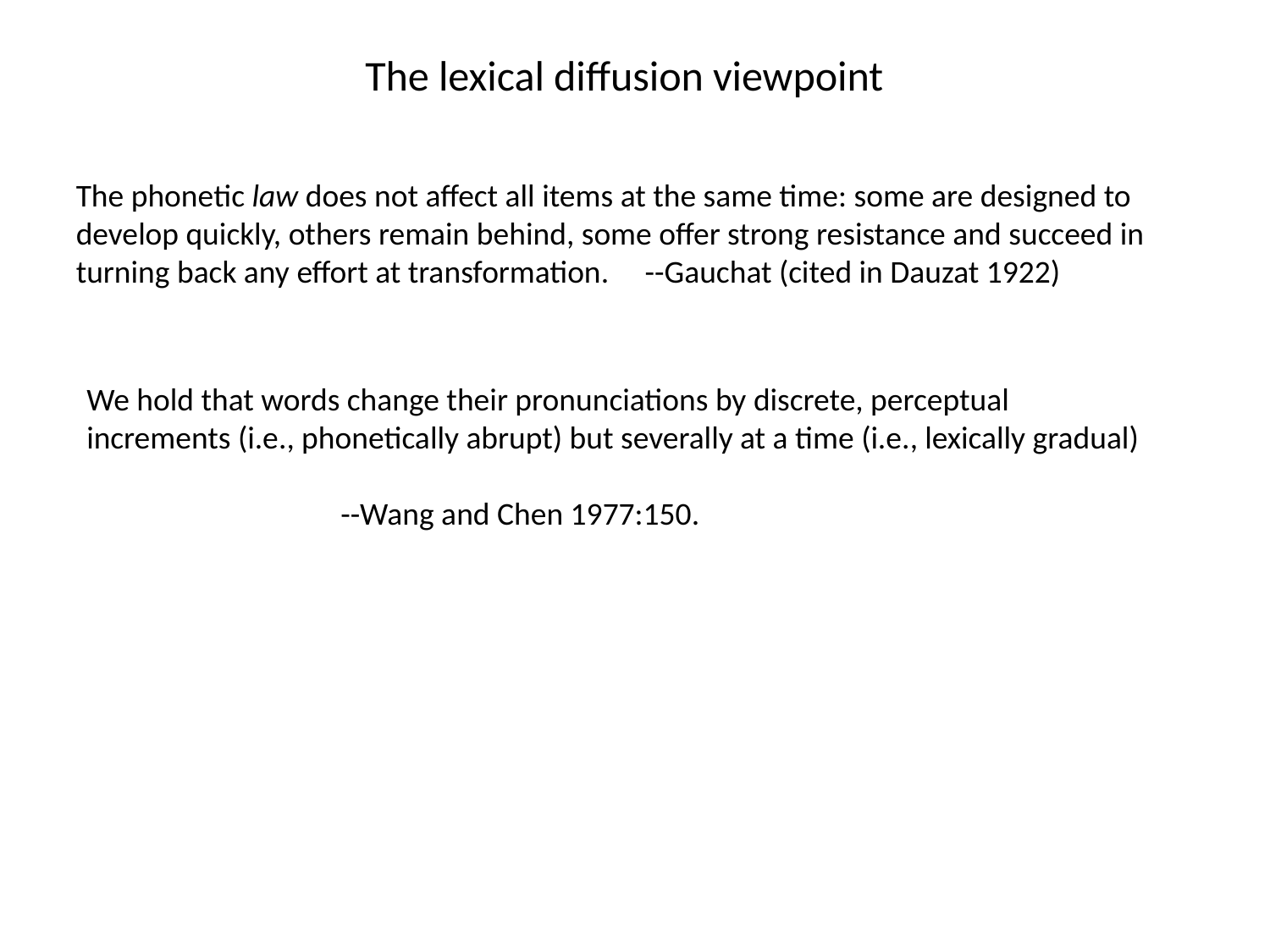

# The lexical diffusion viewpoint
The phonetic law does not affect all items at the same time: some are designed to develop quickly, others remain behind, some offer strong resistance and succeed in turning back any effort at transformation.     --Gauchat (cited in Dauzat 1922)
We hold that words change their pronunciations by discrete, perceptual increments (i.e., phonetically abrupt) but severally at a time (i.e., lexically gradual)   										--Wang and Chen 1977:150.